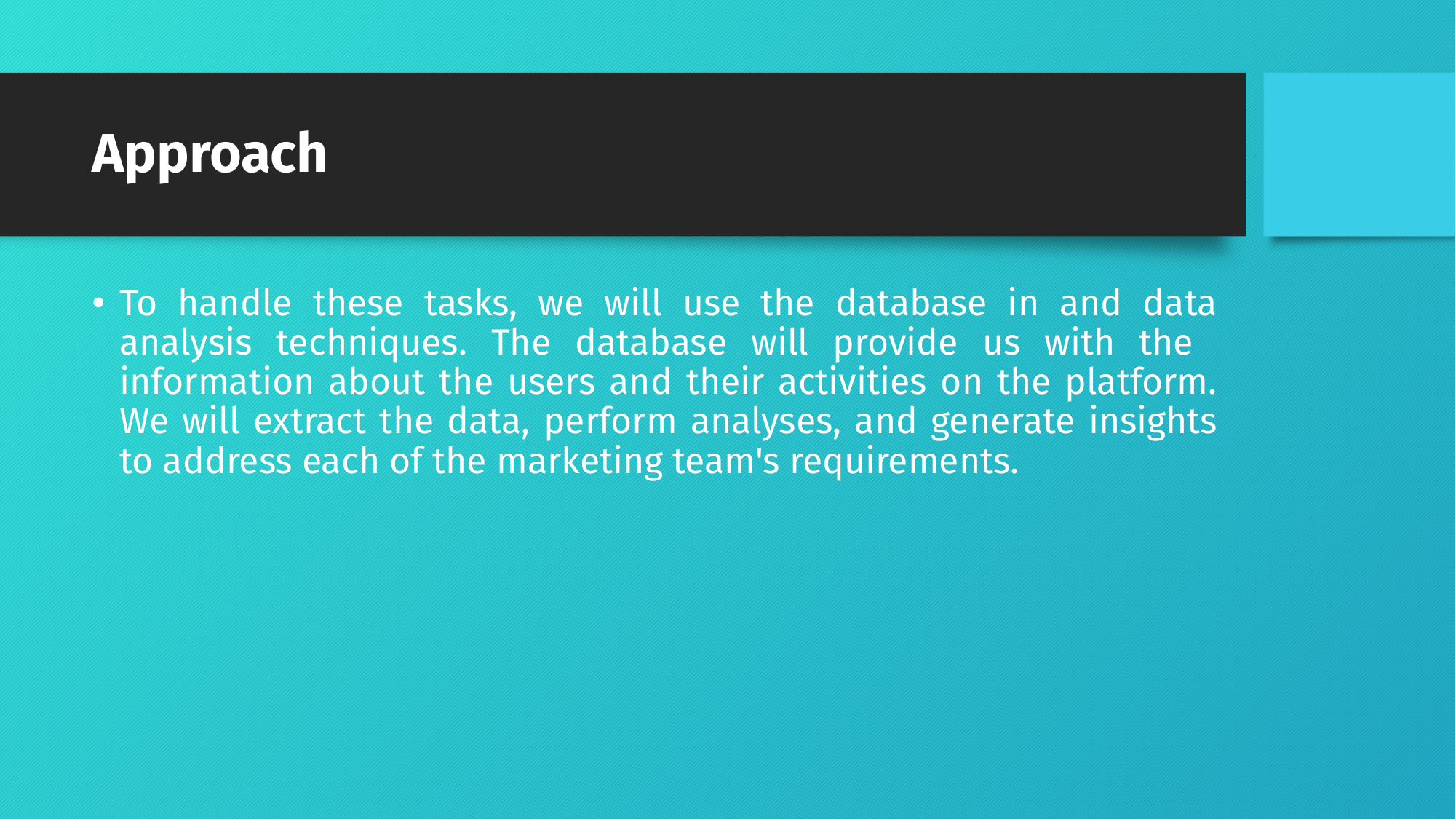

# Approach
To handle these tasks, we will use the database in and data analysis techniques. The database will provide us with the  information about the users and their activities on the platform. We will extract the data, perform analyses, and generate insights to address each of the marketing team's requirements.